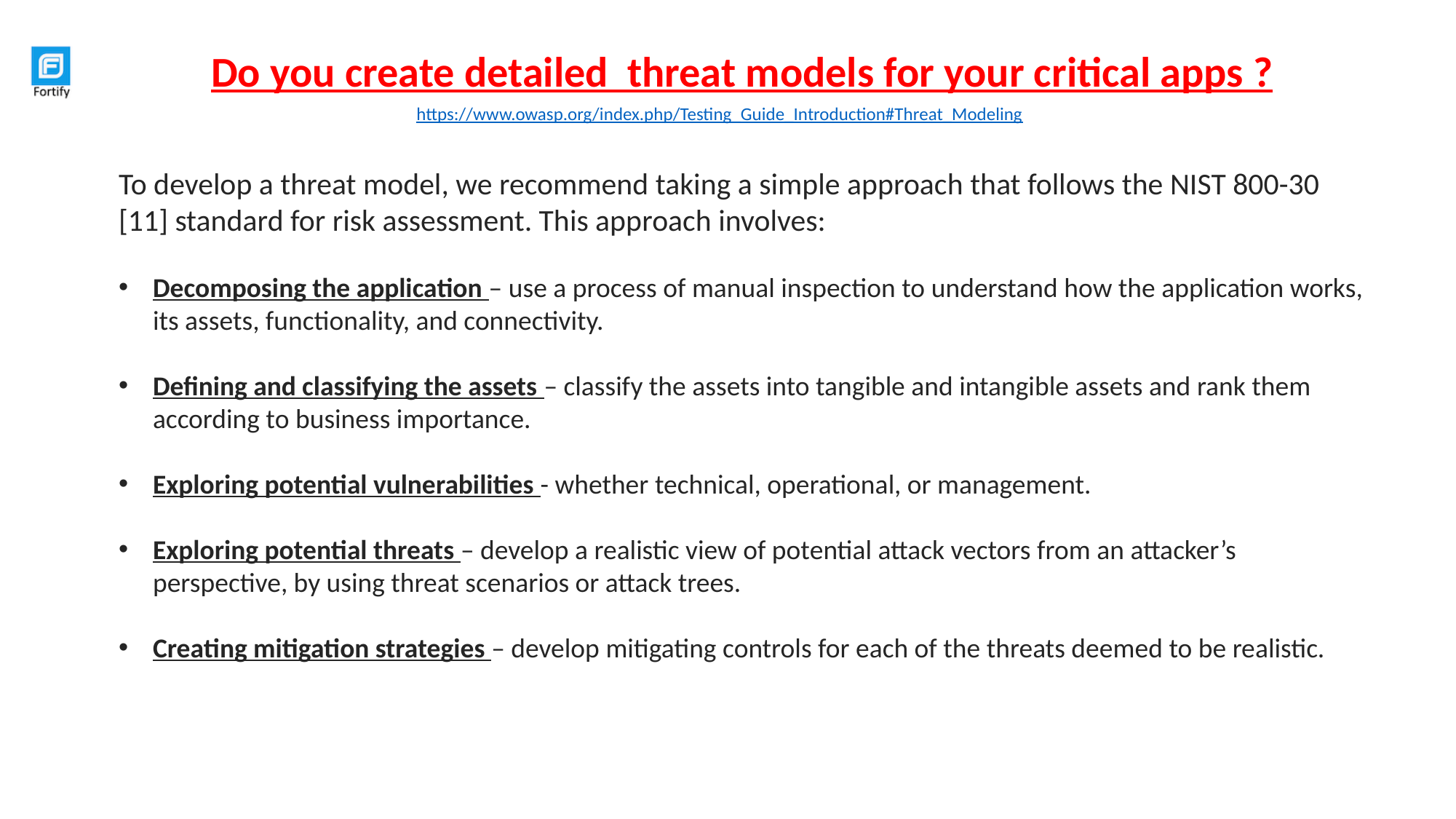

Do you create detailed  threat models for your critical apps ?
https://www.owasp.org/index.php/Testing_Guide_Introduction#Threat_Modeling
To develop a threat model, we recommend taking a simple approach that follows the NIST 800-30 [11] standard for risk assessment. This approach involves:

Decomposing the application – use a process of manual inspection to understand how the application works, its assets, functionality, and connectivity.
Defining and classifying the assets – classify the assets into tangible and intangible assets and rank them according to business importance.
Exploring potential vulnerabilities - whether technical, operational, or management.
Exploring potential threats – develop a realistic view of potential attack vectors from an attacker’s perspective, by using threat scenarios or attack trees.
Creating mitigation strategies – develop mitigating controls for each of the threats deemed to be realistic.